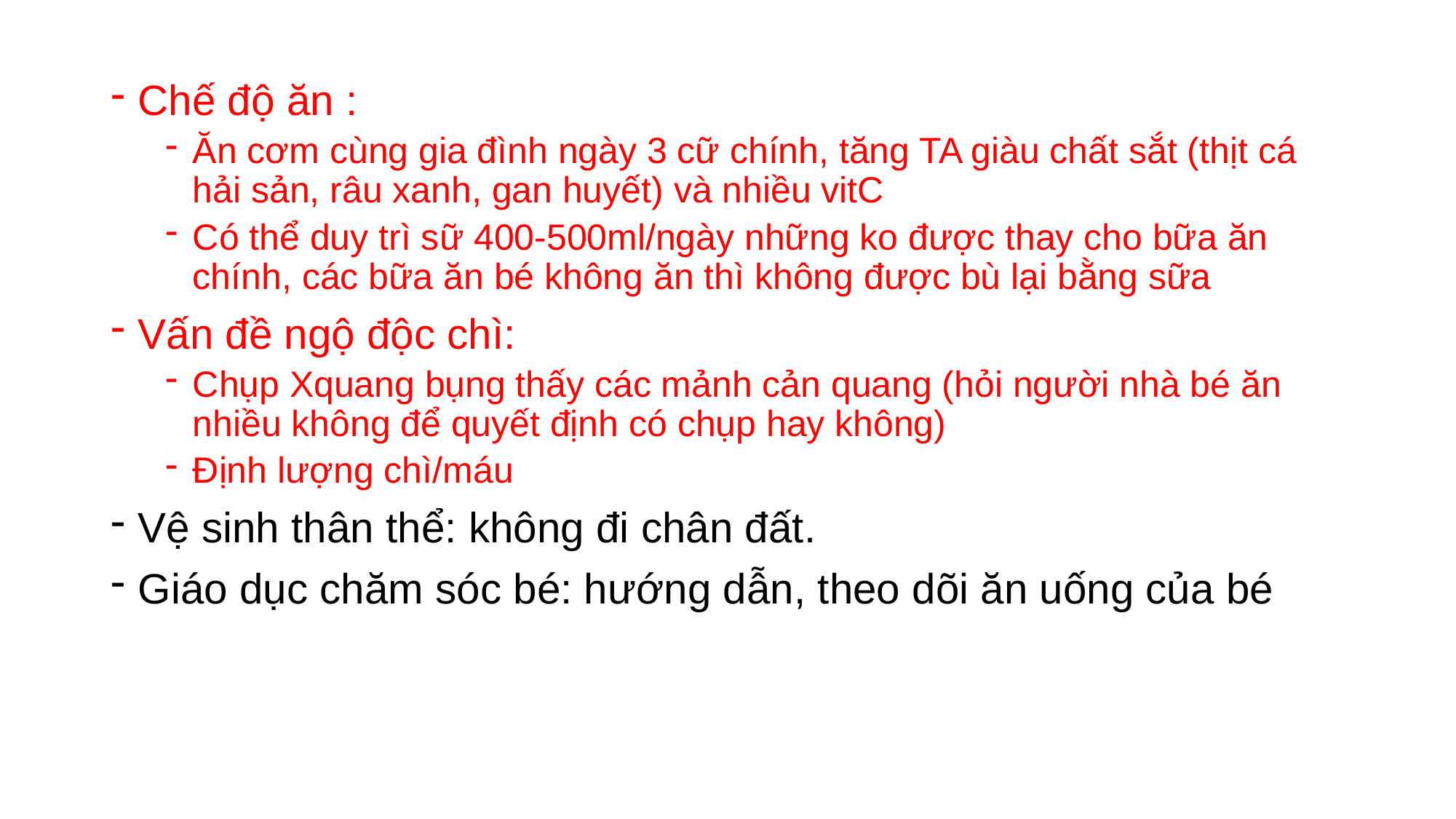

Chế độ ăn :
Ăn cơm cùng gia đình ngày 3 cữ chính, tăng TA giàu chất sắt (thịt cá hải sản, râu xanh, gan huyết) và nhiều vitC
Có thể duy trì sữ 400-500ml/ngày những ko được thay cho bữa ăn chính, các bữa ăn bé không ăn thì không được bù lại bằng sữa
Vấn đề ngộ độc chì:
Chụp Xquang bụng thấy các mảnh cản quang (hỏi người nhà bé ăn nhiều không để quyết định có chụp hay không)
Định lượng chì/máu
Vệ sinh thân thể: không đi chân đất.
Giáo dục chăm sóc bé: hướng dẫn, theo dõi ăn uống của bé